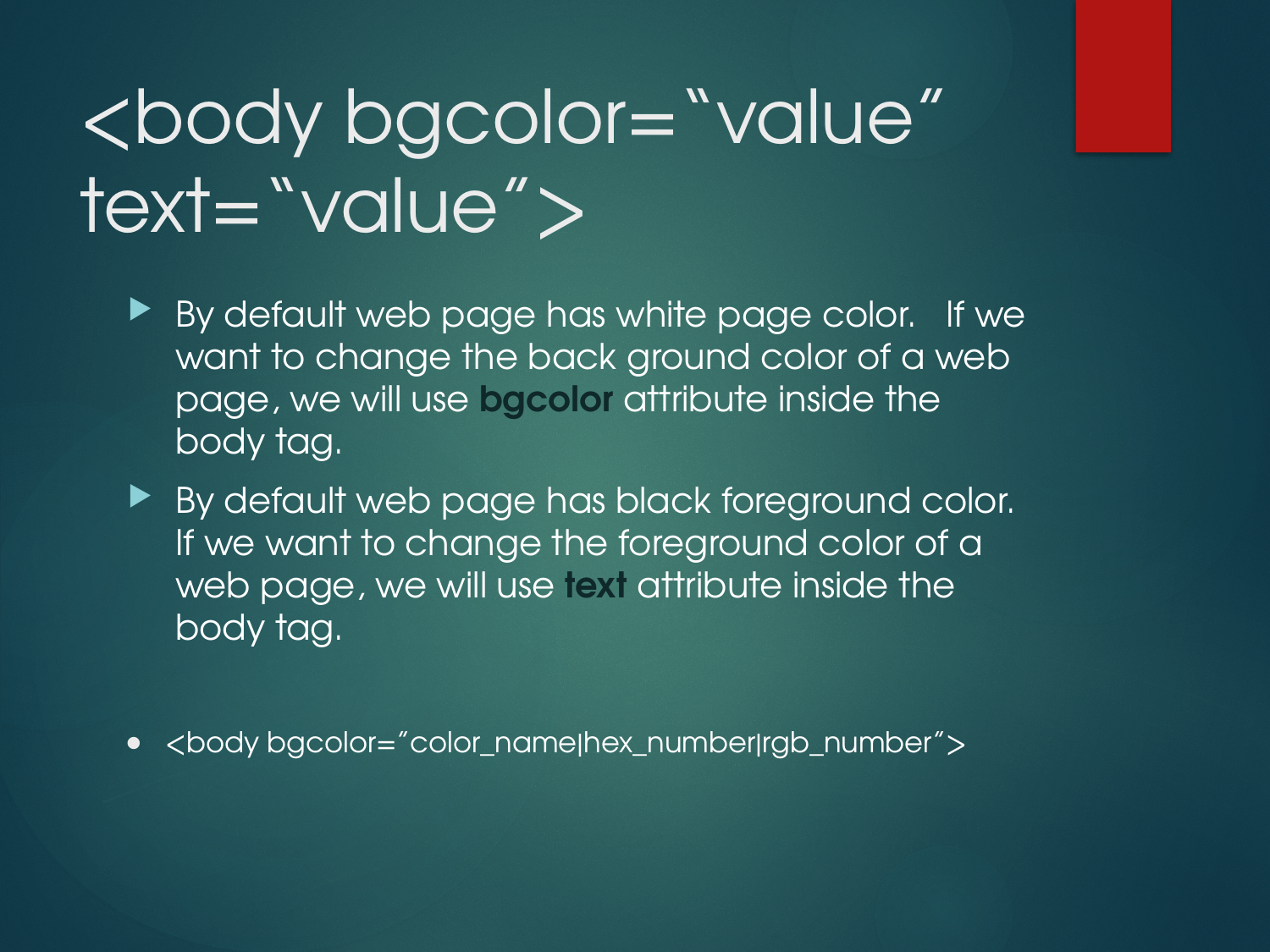

# <body bgcolor=“value” text=“value”>
By default web page has white page color.   If we want to change the back ground color of a web page, we will use bgcolor attribute inside the body tag.
By default web page has black foreground color. If we want to change the foreground color of a web page, we will use text attribute inside the body tag.

<body bgcolor=”color_name|hex_number|rgb_number”>